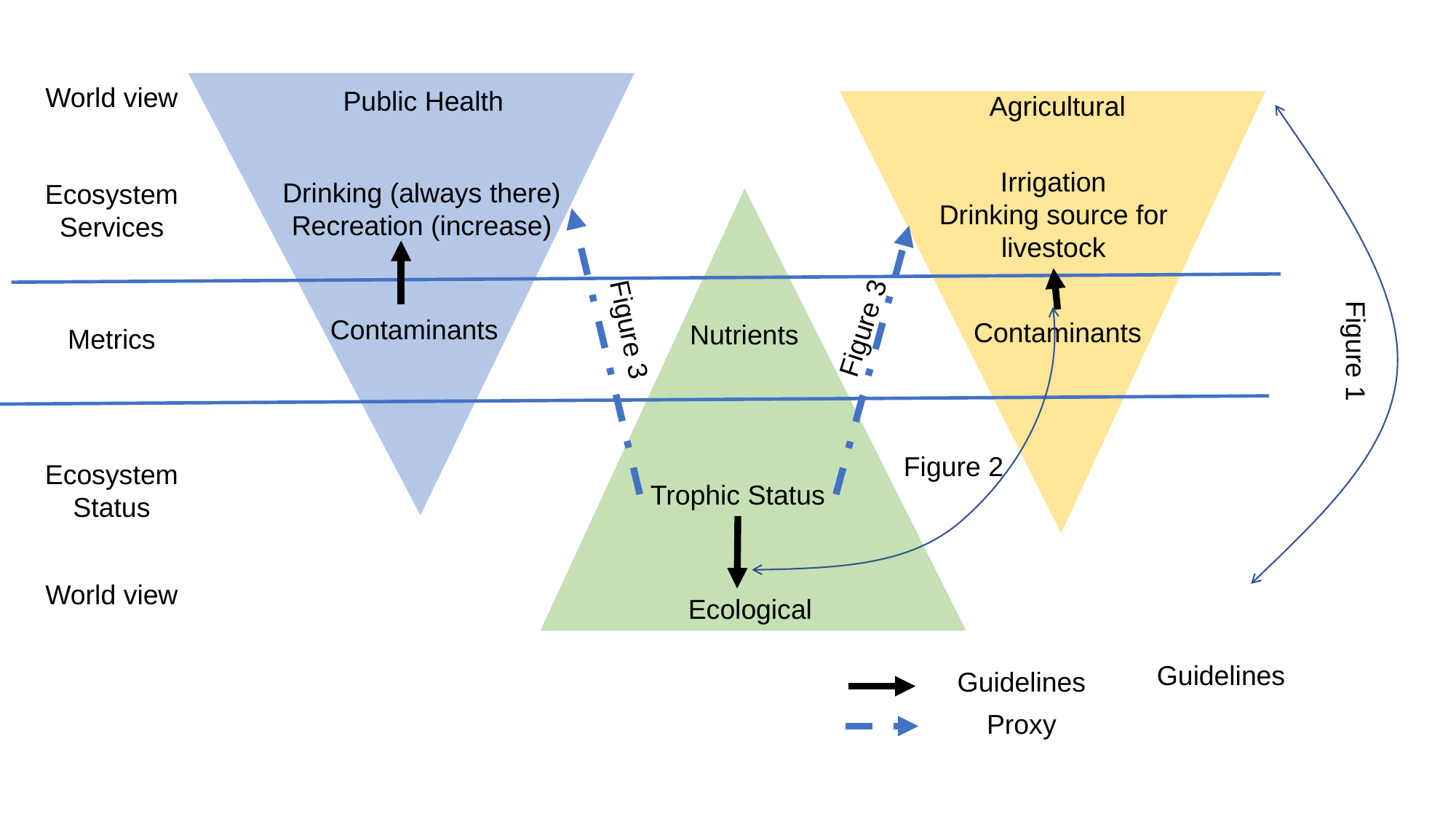

World view
Public Health
Agricultural

Ecosystem
Services
Irrigation
Drinking source for livestock
Drinking (always there)
Recreation (increase)

Figure 3
Contaminants
Figure 3
Contaminants
Nutrients
Metrics
Figure 1
Figure 2
Ecosystem
Status
Trophic Status
World view
Ecological
Guidelines
Guidelines
Proxy